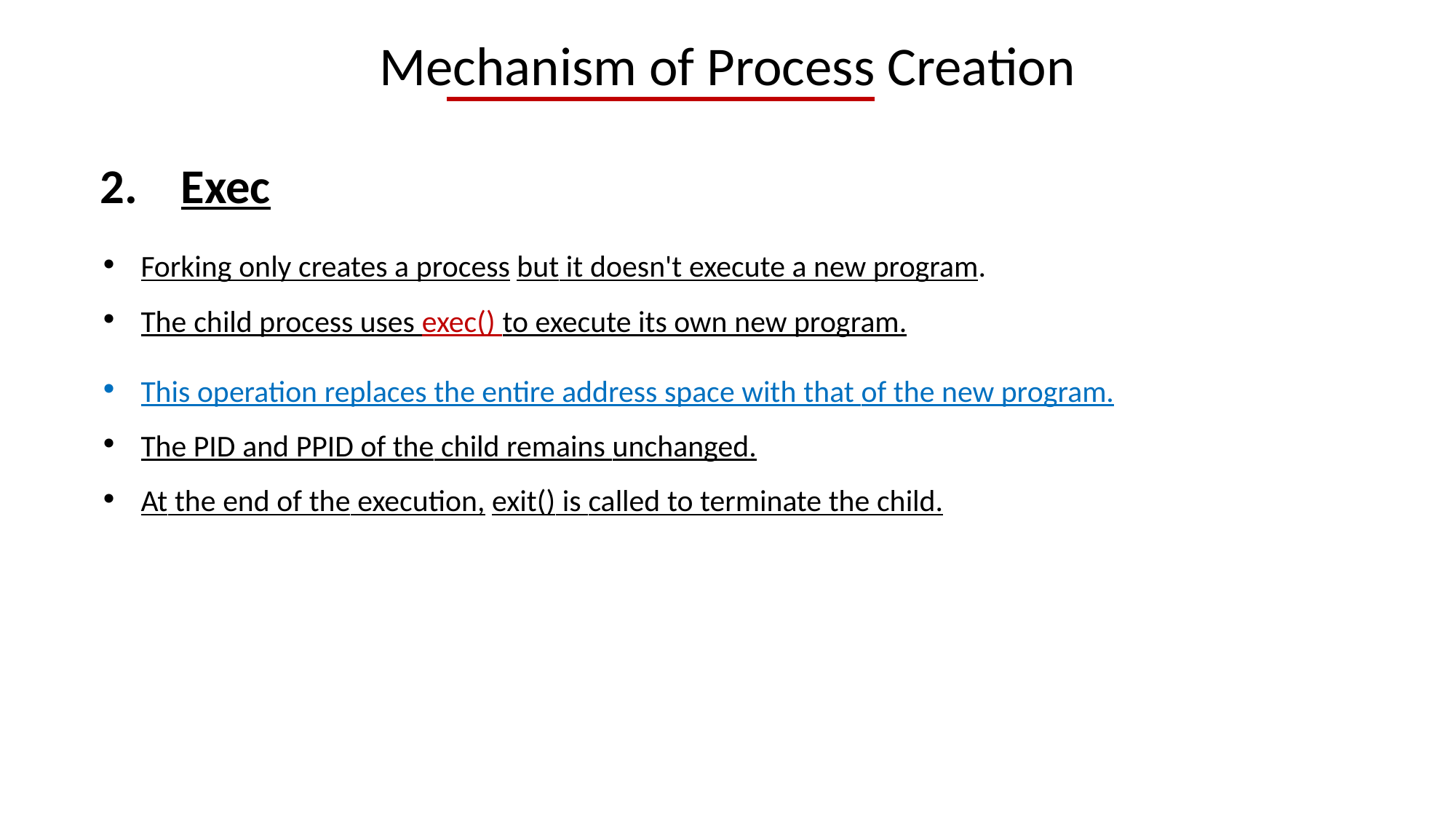

Mechanism of Process Creation
2.    Exec
Forking only creates a process but it doesn't execute a new program.
The child process uses exec() to execute its own new program.
This operation replaces the entire address space with that of the new program.
The PID and PPID of the child remains unchanged.
At the end of the execution, exit() is called to terminate the child.